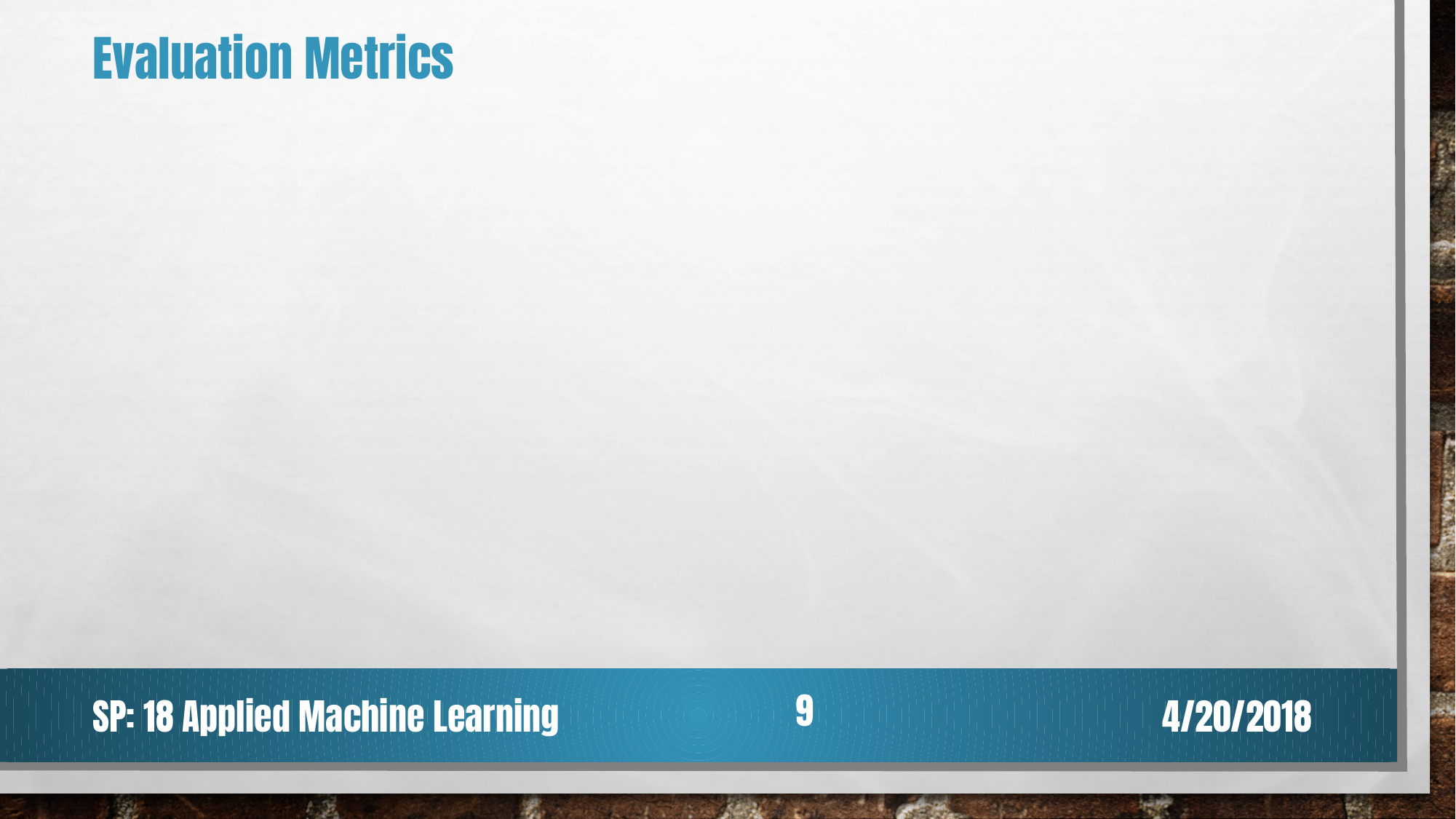

# Evaluation Metrics

SP: 18 Applied Machine Learning
9
4/20/2018